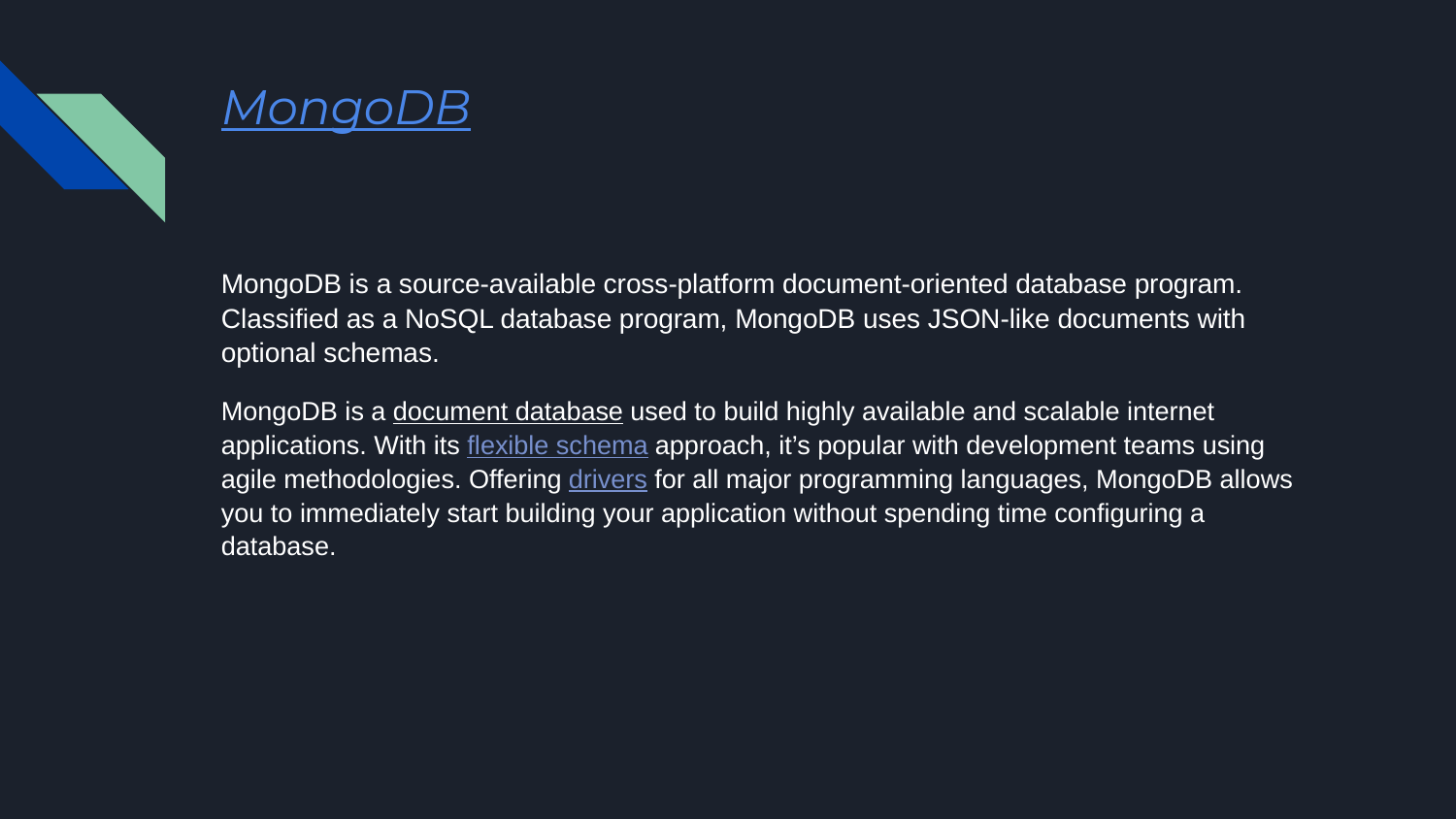

# MongoDB
MongoDB is a source-available cross-platform document-oriented database program. Classified as a NoSQL database program, MongoDB uses JSON-like documents with optional schemas.
MongoDB is a document database used to build highly available and scalable internet applications. With its flexible schema approach, it’s popular with development teams using agile methodologies. Offering drivers for all major programming languages, MongoDB allows you to immediately start building your application without spending time configuring a database.